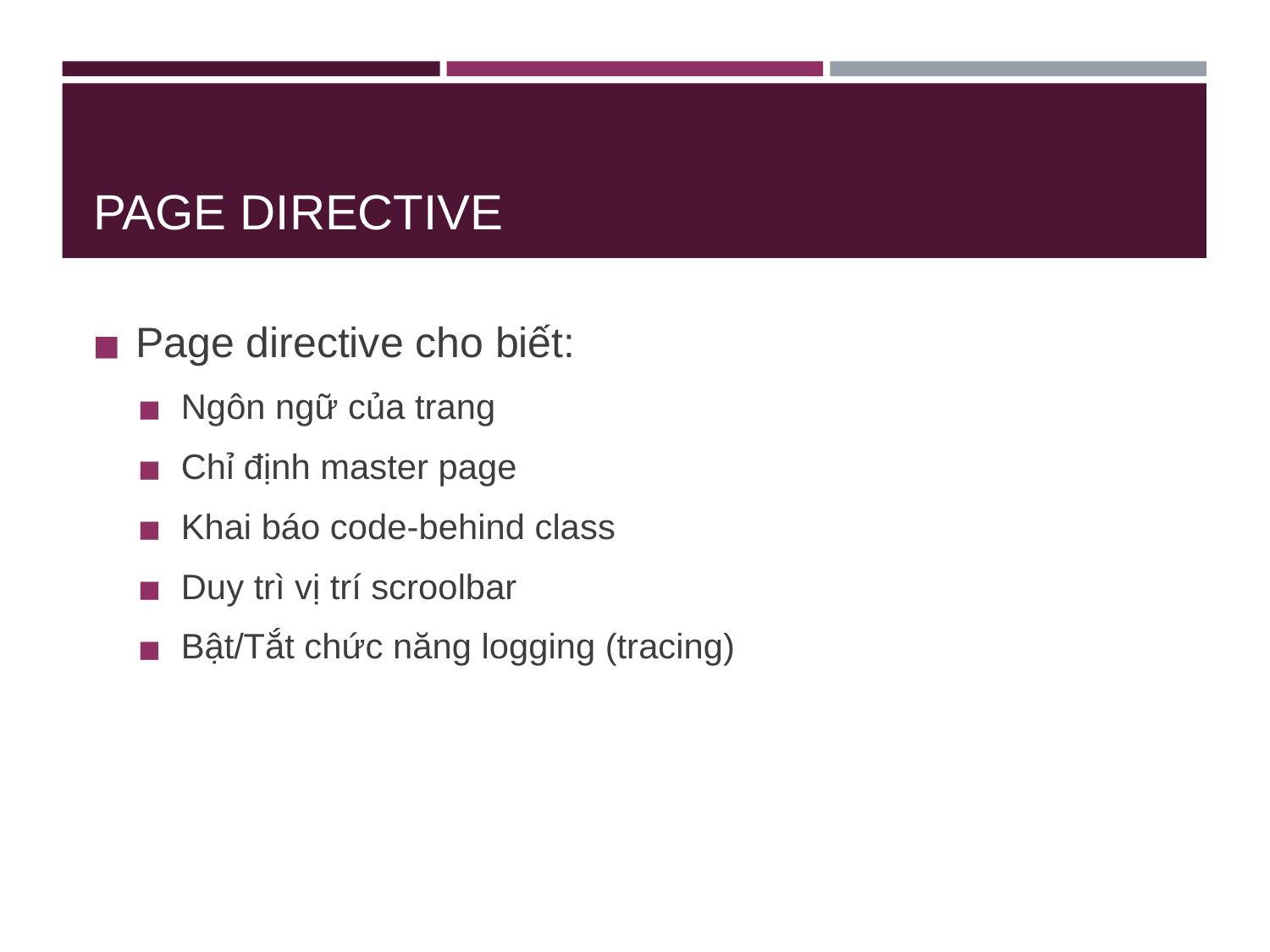

# PAGE DIRECTIVE
Page directive cho biết:
Ngôn ngữ của trang
Chỉ định master page
Khai báo code-behind class
Duy trì vị trí scroolbar
Bật/Tắt chức năng logging (tracing)